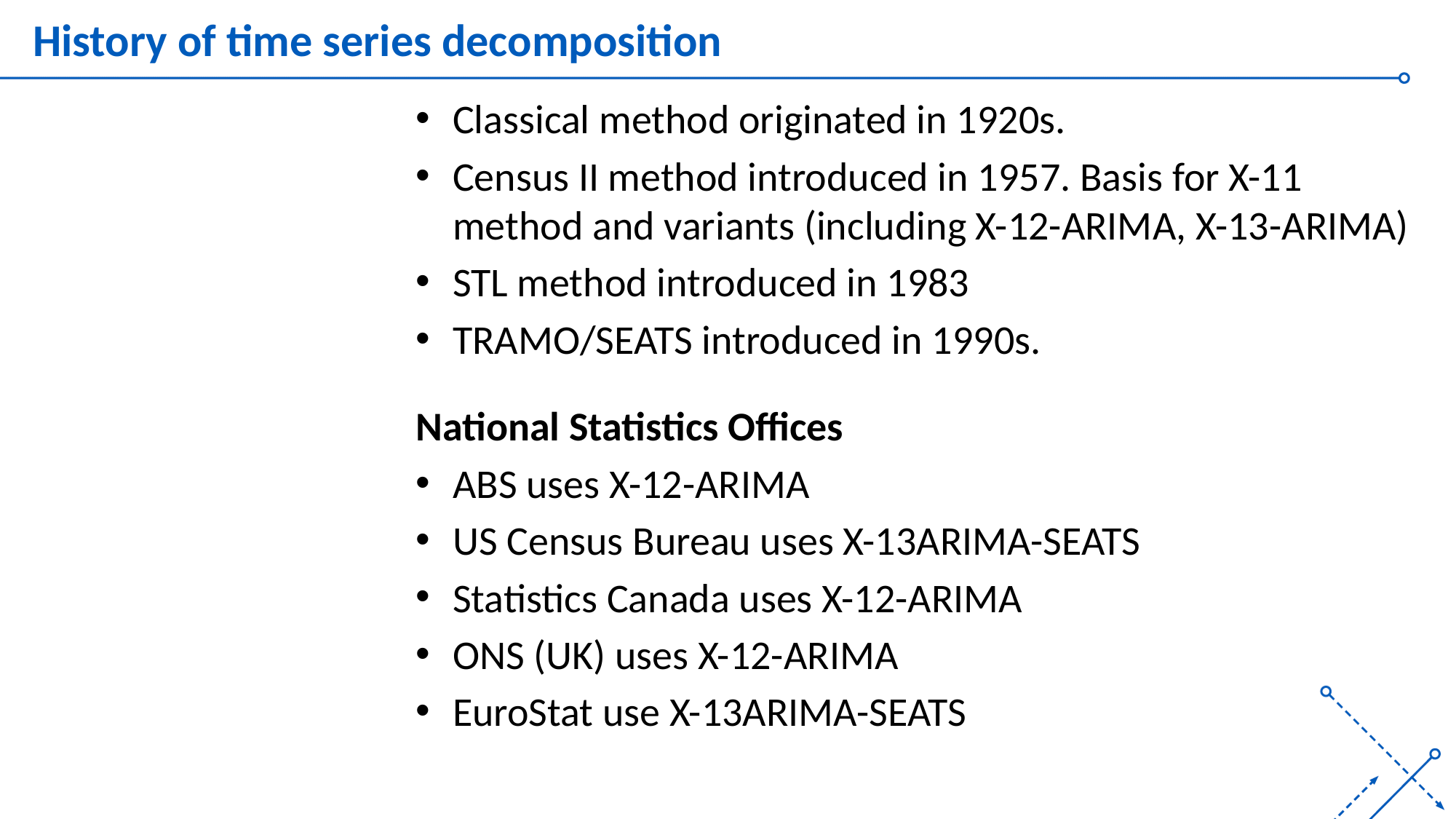

# History of time series decomposition
Classical method originated in 1920s.
Census II method introduced in 1957. Basis for X-11 method and variants (including X-12-ARIMA, X-13-ARIMA)
STL method introduced in 1983
TRAMO/SEATS introduced in 1990s.
National Statistics Offices
ABS uses X-12-ARIMA
US Census Bureau uses X-13ARIMA-SEATS
Statistics Canada uses X-12-ARIMA
ONS (UK) uses X-12-ARIMA
EuroStat use X-13ARIMA-SEATS